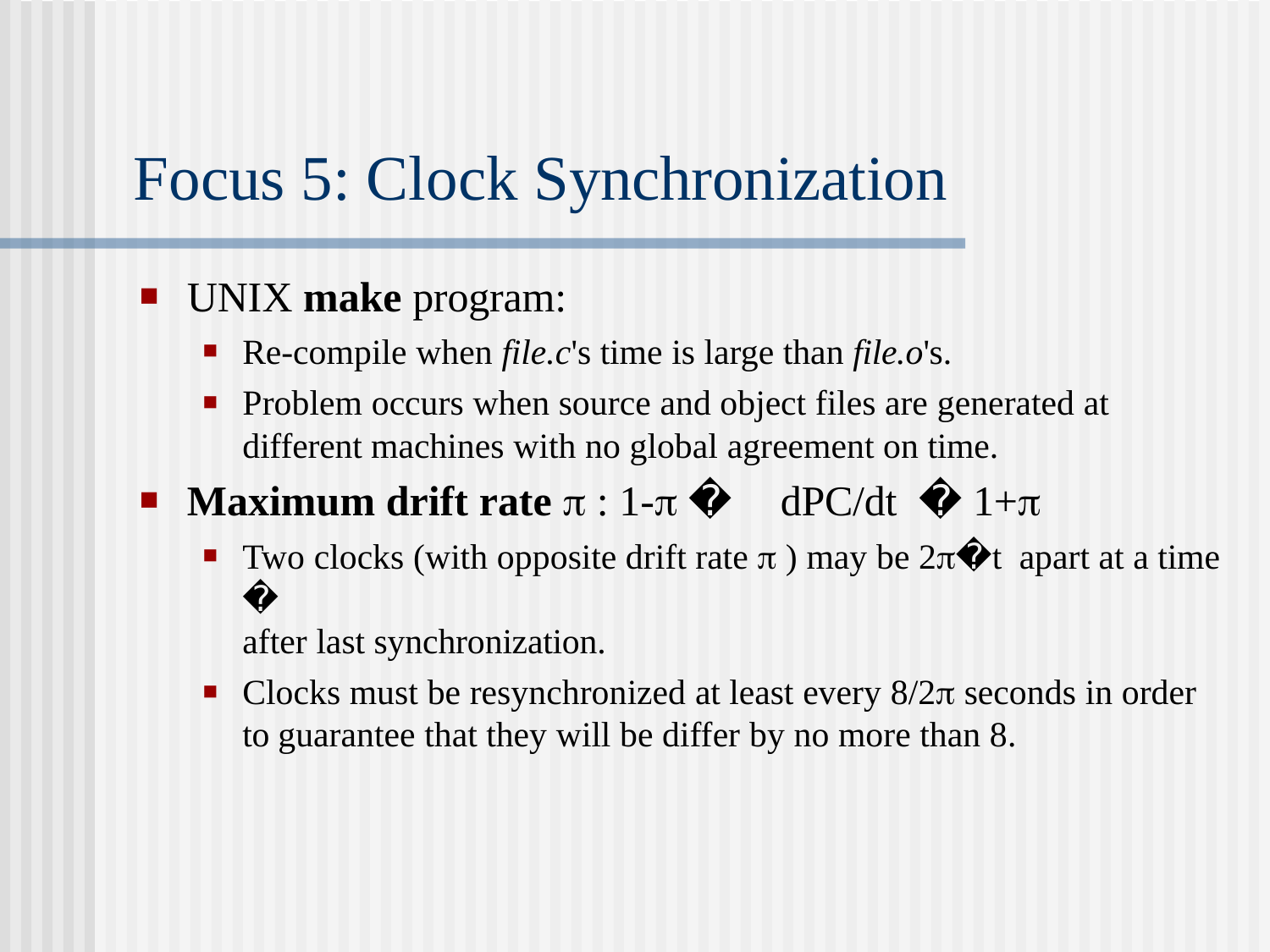

# Focus 5: Clock Synchronization
UNIX make program:
Re-compile when file.c's time is large than file.o's.
Problem occurs when source and object files are generated at different machines with no global agreement on time.
Maximum drift rate π : 1-π �	dPC/dt	� 1+π
Two clocks (with opposite drift rate π ) may be 2π�t apart at a time �
after last synchronization.
Clocks must be resynchronized at least every 8/2π seconds in order to guarantee that they will be differ by no more than 8.